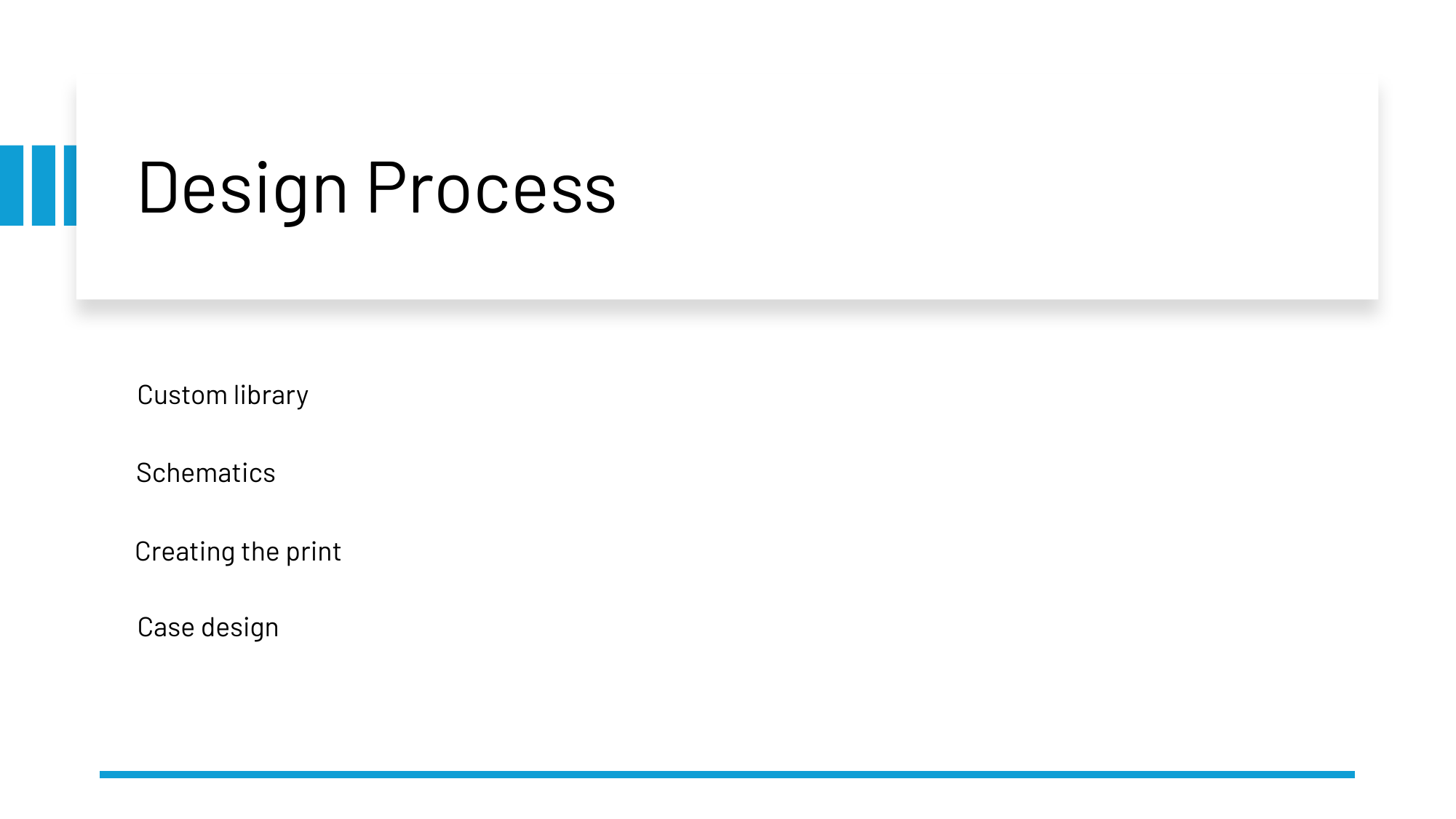

# Design Process

Custom library
Schematics
Creating the print
Case design